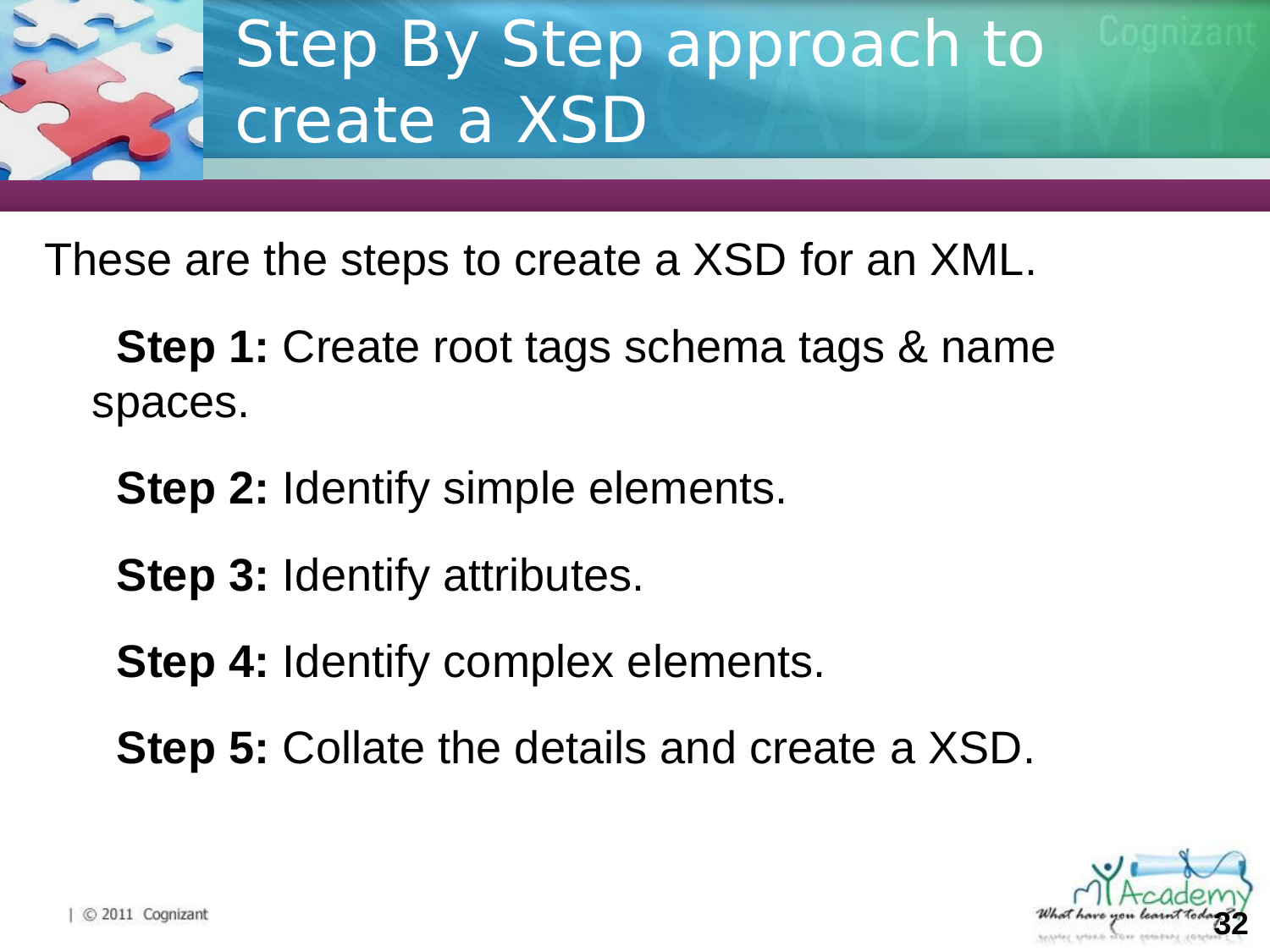

# Step By Step approach to create a XSD
These are the steps to create a XSD for an XML.
Step 1: Create root tags schema tags & name spaces.
Step 2: Identify simple elements.
Step 3: Identify attributes.
Step 4: Identify complex elements.
Step 5: Collate the details and create a XSD.

32